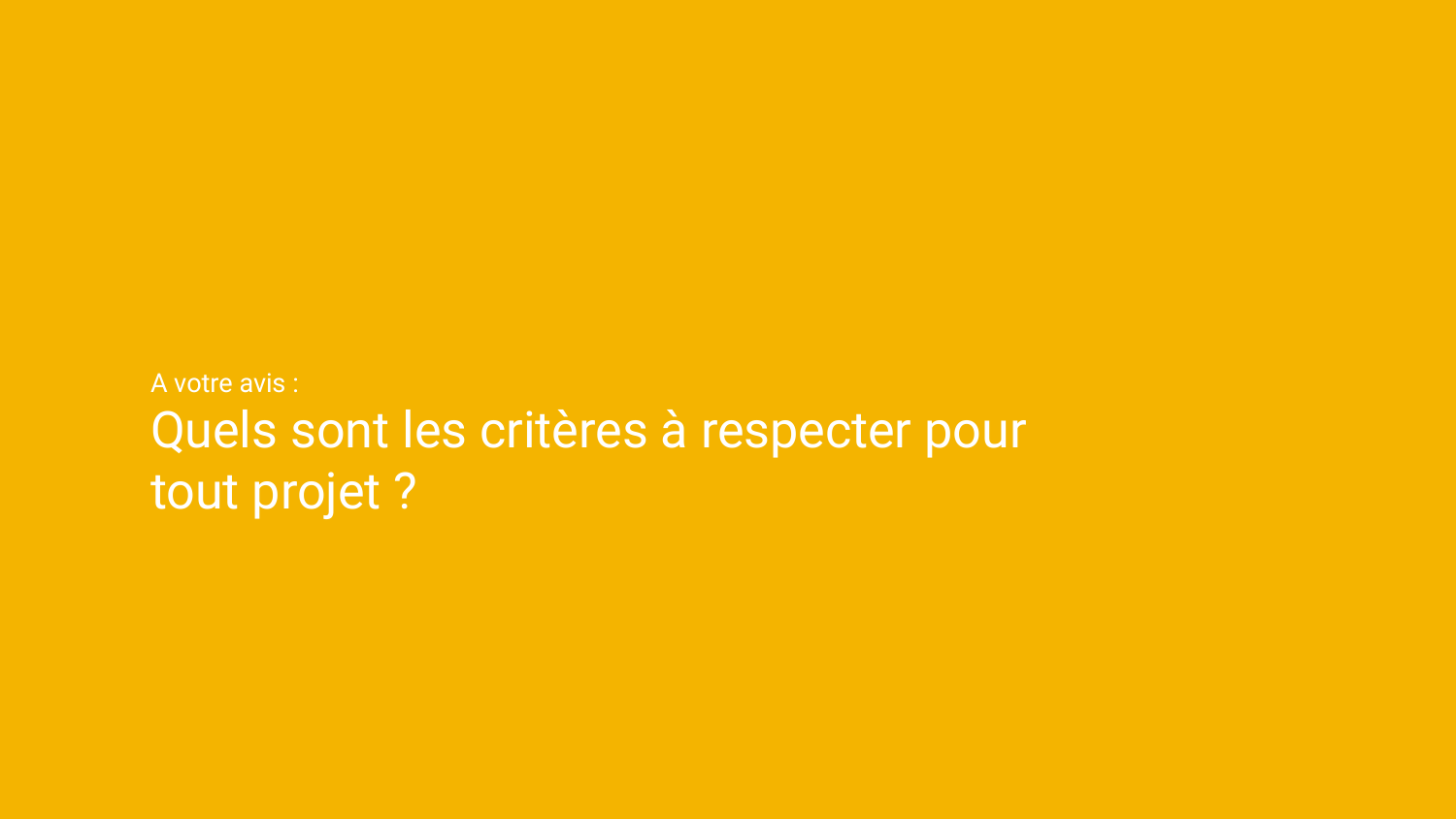

A votre avis :
Quels sont les critères à respecter pour tout projet ?